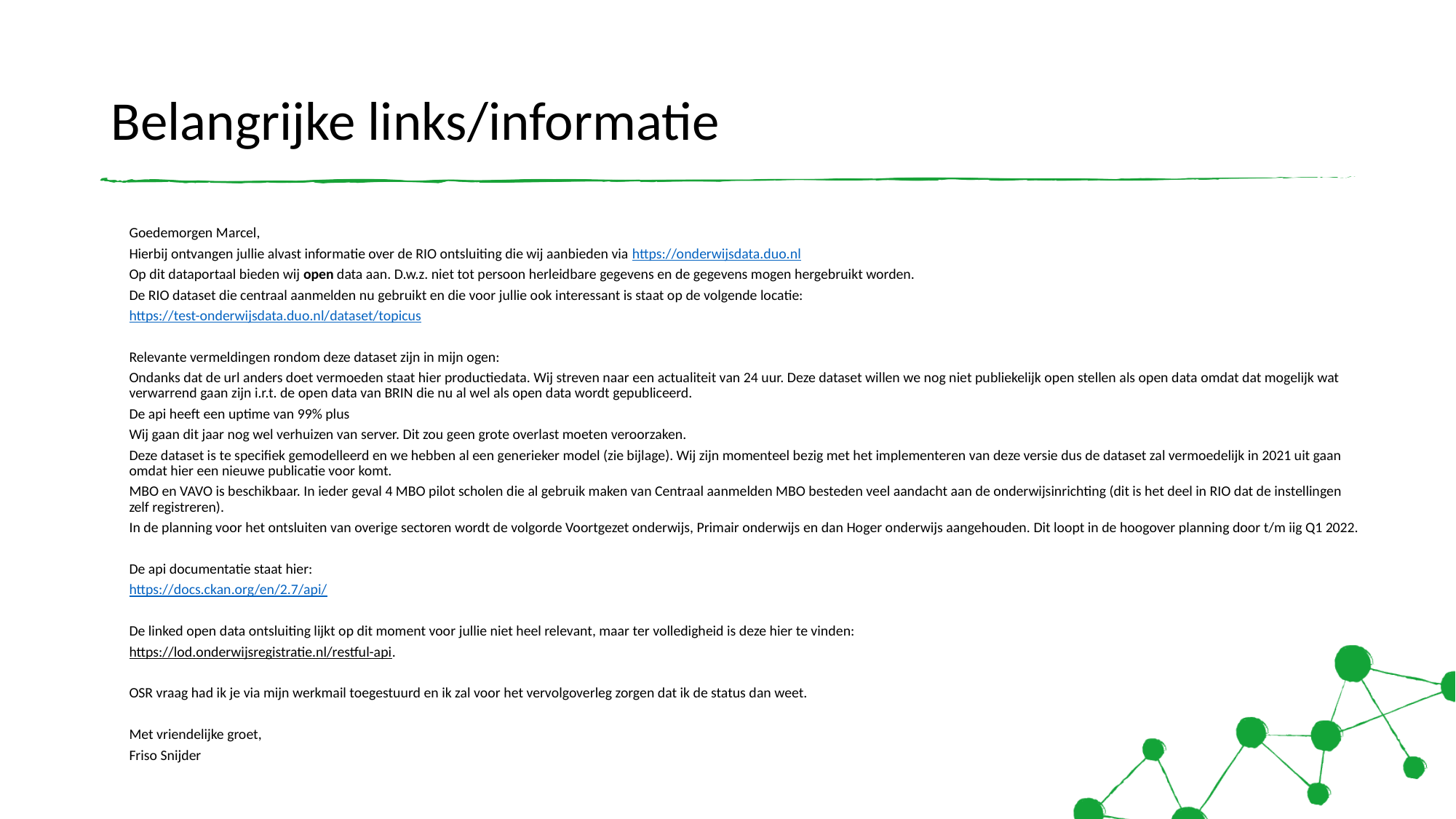

# Belangrijke links/informatie

Goedemorgen Marcel,
Hierbij ontvangen jullie alvast informatie over de RIO ontsluiting die wij aanbieden via https://onderwijsdata.duo.nl
Op dit dataportaal bieden wij open data aan. D.w.z. niet tot persoon herleidbare gegevens en de gegevens mogen hergebruikt worden.
De RIO dataset die centraal aanmelden nu gebruikt en die voor jullie ook interessant is staat op de volgende locatie:
https://test-onderwijsdata.duo.nl/dataset/topicus

Relevante vermeldingen rondom deze dataset zijn in mijn ogen:
Ondanks dat de url anders doet vermoeden staat hier productiedata. Wij streven naar een actualiteit van 24 uur. Deze dataset willen we nog niet publiekelijk open stellen als open data omdat dat mogelijk wat verwarrend gaan zijn i.r.t. de open data van BRIN die nu al wel als open data wordt gepubliceerd.
De api heeft een uptime van 99% plus
Wij gaan dit jaar nog wel verhuizen van server. Dit zou geen grote overlast moeten veroorzaken.
Deze dataset is te specifiek gemodelleerd en we hebben al een generieker model (zie bijlage). Wij zijn momenteel bezig met het implementeren van deze versie dus de dataset zal vermoedelijk in 2021 uit gaan omdat hier een nieuwe publicatie voor komt.
MBO en VAVO is beschikbaar. In ieder geval 4 MBO pilot scholen die al gebruik maken van Centraal aanmelden MBO besteden veel aandacht aan de onderwijsinrichting (dit is het deel in RIO dat de instellingen zelf registreren).
In de planning voor het ontsluiten van overige sectoren wordt de volgorde Voortgezet onderwijs, Primair onderwijs en dan Hoger onderwijs aangehouden. Dit loopt in de hoogover planning door t/m iig Q1 2022.

De api documentatie staat hier:
https://docs.ckan.org/en/2.7/api/

De linked open data ontsluiting lijkt op dit moment voor jullie niet heel relevant, maar ter volledigheid is deze hier te vinden:
https://lod.onderwijsregistratie.nl/restful-api.

OSR vraag had ik je via mijn werkmail toegestuurd en ik zal voor het vervolgoverleg zorgen dat ik de status dan weet.

Met vriendelijke groet,
Friso Snijder